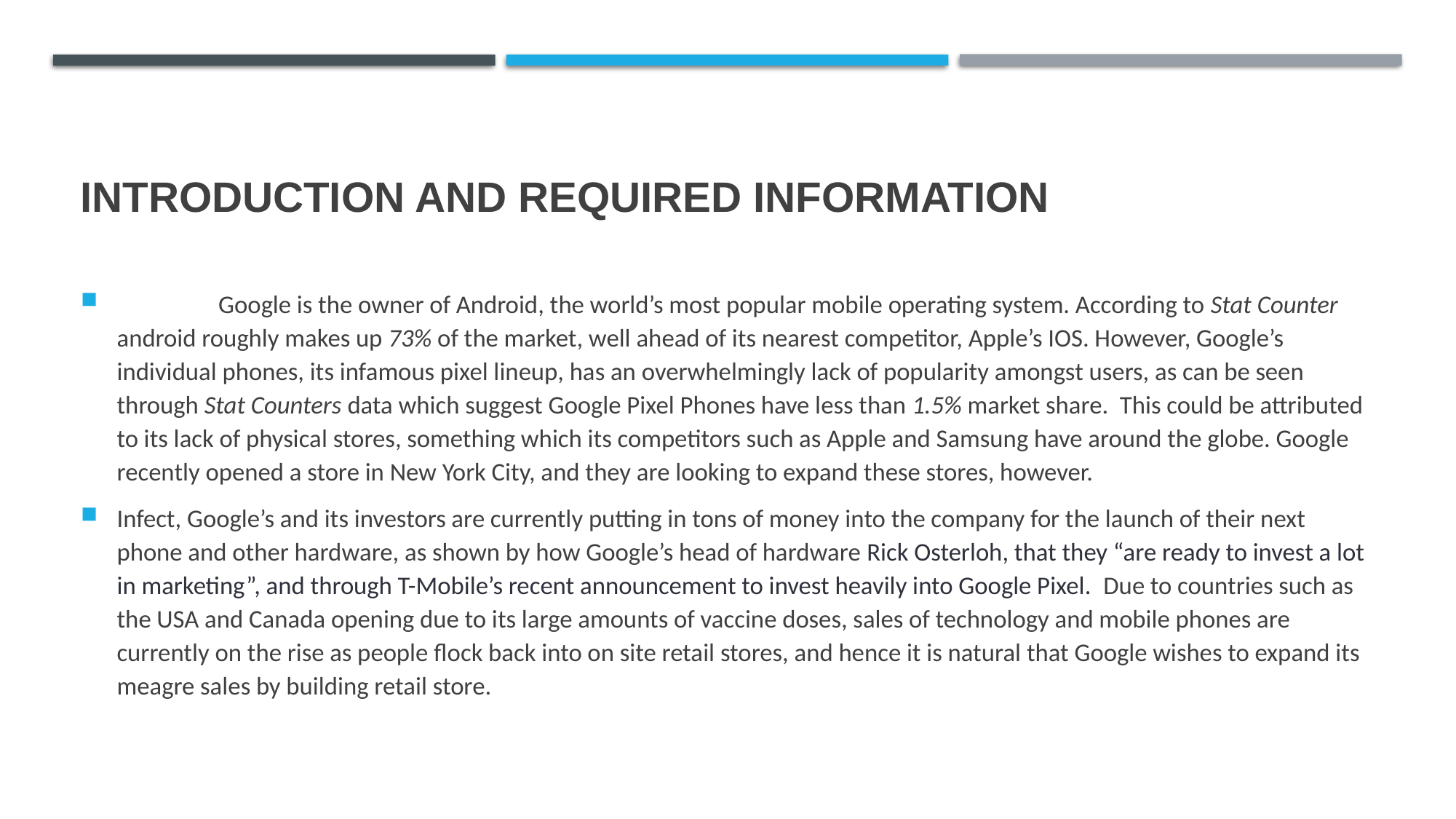

# Introduction and required information
	Google is the owner of Android, the world’s most popular mobile operating system. According to Stat Counter android roughly makes up 73% of the market, well ahead of its nearest competitor, Apple’s IOS. However, Google’s individual phones, its infamous pixel lineup, has an overwhelmingly lack of popularity amongst users, as can be seen through Stat Counters data which suggest Google Pixel Phones have less than 1.5% market share.  This could be attributed to its lack of physical stores, something which its competitors such as Apple and Samsung have around the globe. Google recently opened a store in New York City, and they are looking to expand these stores, however.
Infect, Google’s and its investors are currently putting in tons of money into the company for the launch of their next phone and other hardware, as shown by how Google’s head of hardware Rick Osterloh, that they “are ready to invest a lot in marketing”, and through T-Mobile’s recent announcement to invest heavily into Google Pixel.  Due to countries such as the USA and Canada opening due to its large amounts of vaccine doses, sales of technology and mobile phones are currently on the rise as people flock back into on site retail stores, and hence it is natural that Google wishes to expand its meagre sales by building retail store.